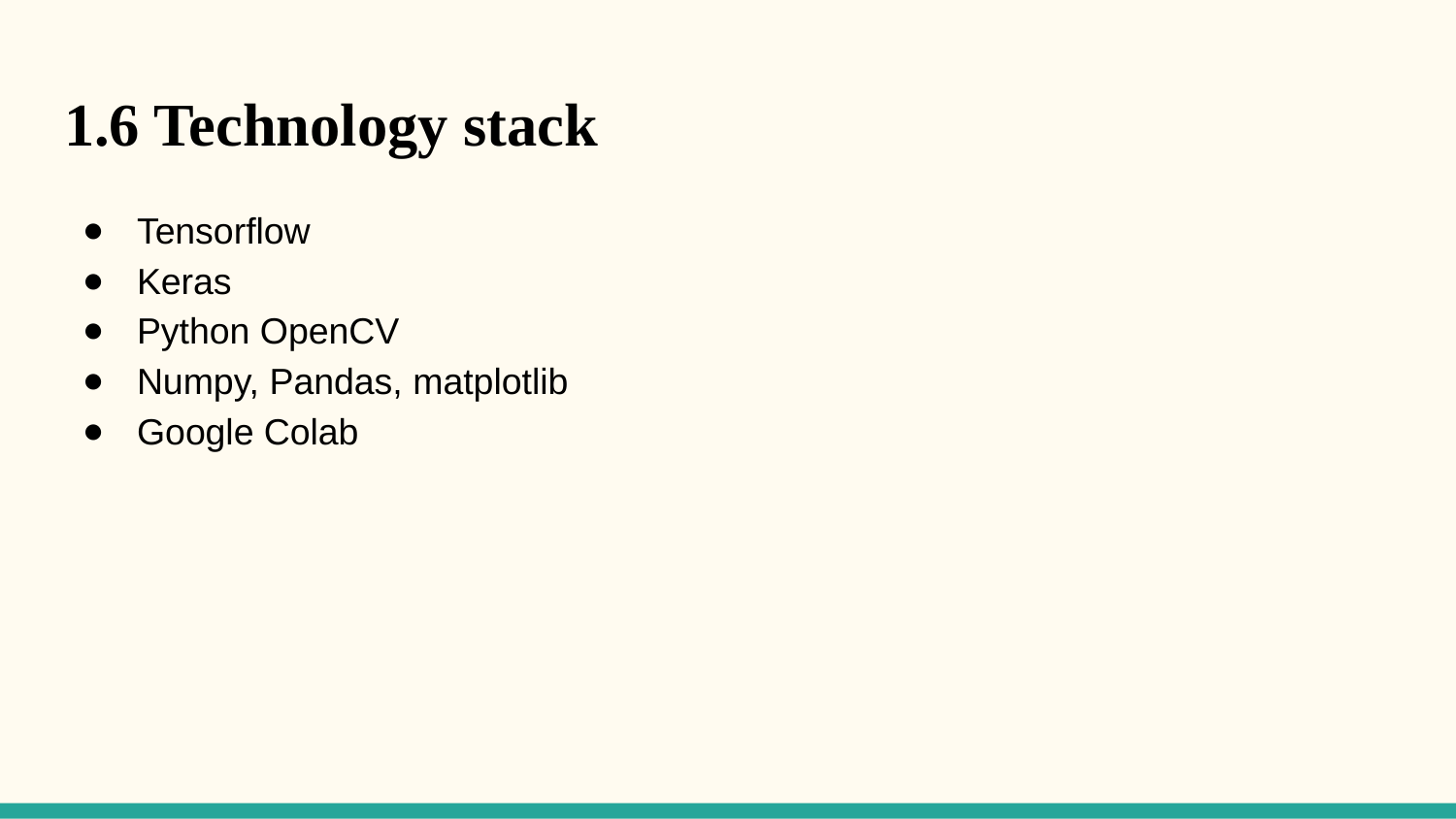

# 1.6 Technology stack
Tensorflow
Keras
Python OpenCV
Numpy, Pandas, matplotlib
Google Colab